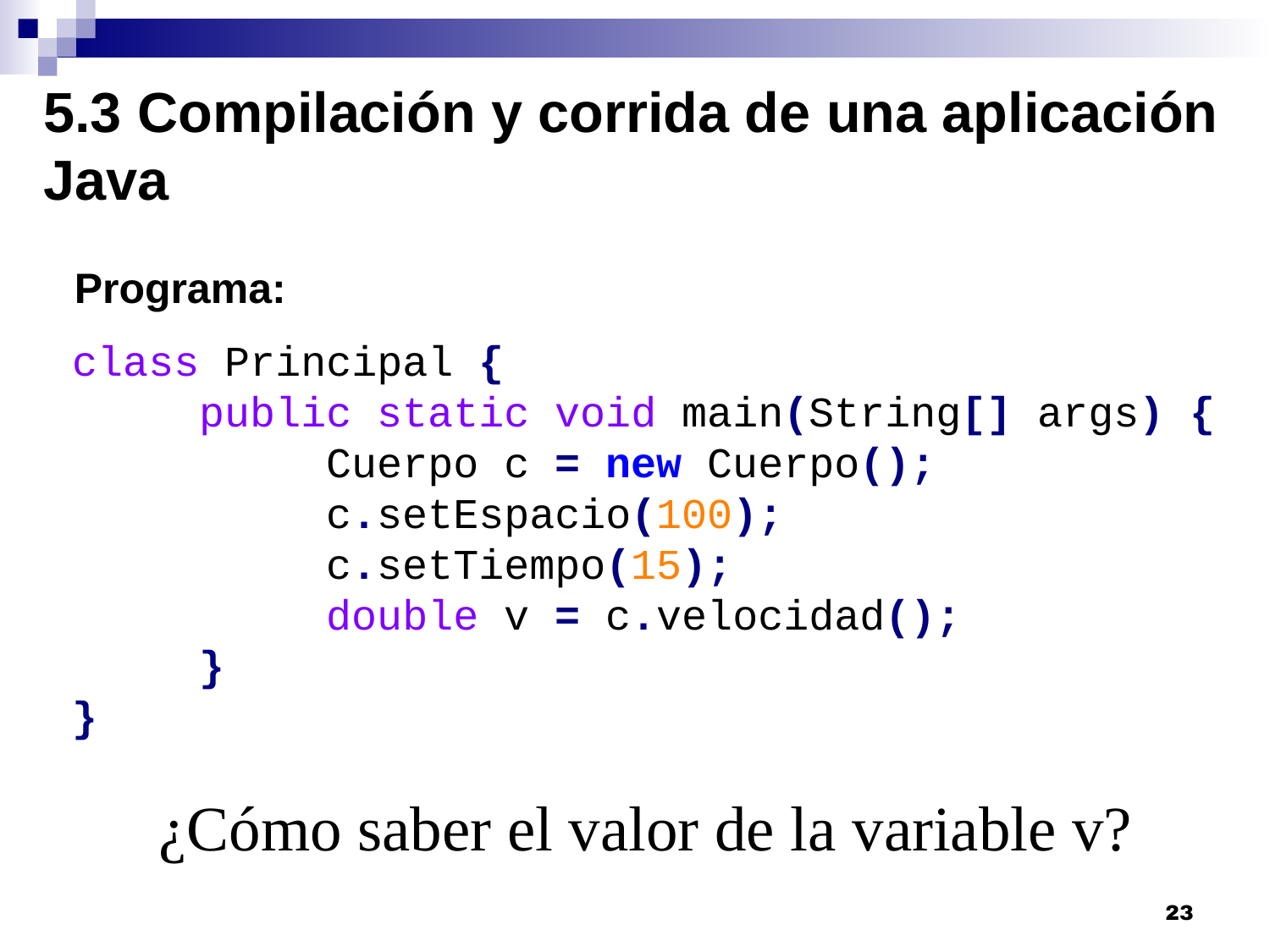

5.3 Compilación y corrida de una aplicación Java
Programa:
class Principal {
	public static void main(String[] args) {
		Cuerpo c = new Cuerpo();
		c.setEspacio(100);
		c.setTiempo(15);
		double v = c.velocidad();
	}
}
¿Cómo saber el valor de la variable v?
23